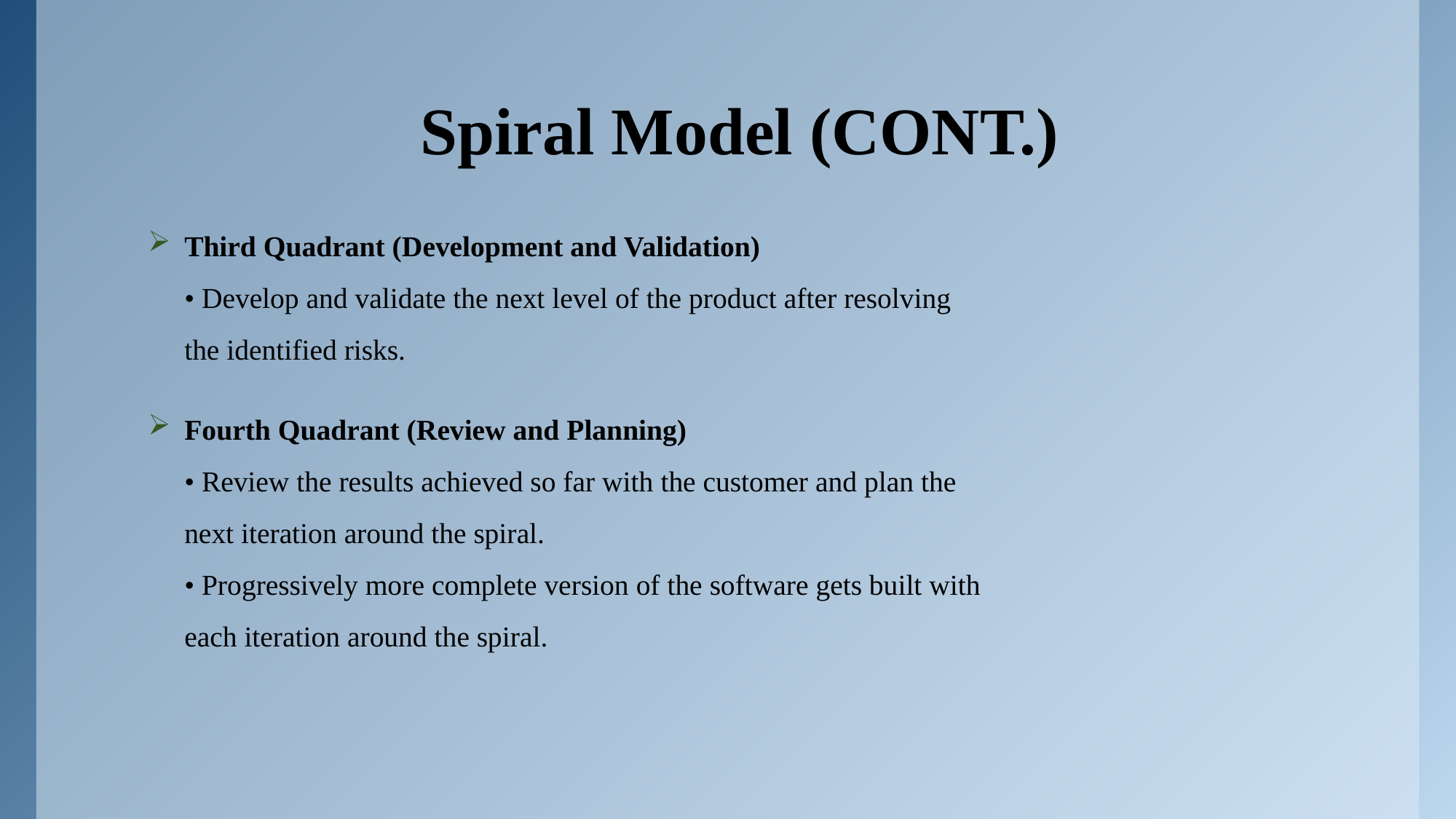

# Spiral Model (CONT.)
Third Quadrant (Development and Validation)
• Develop and validate the next level of the product after resolving
the identified risks.
Fourth Quadrant (Review and Planning)
• Review the results achieved so far with the customer and plan the
next iteration around the spiral.
• Progressively more complete version of the software gets built with
each iteration around the spiral.